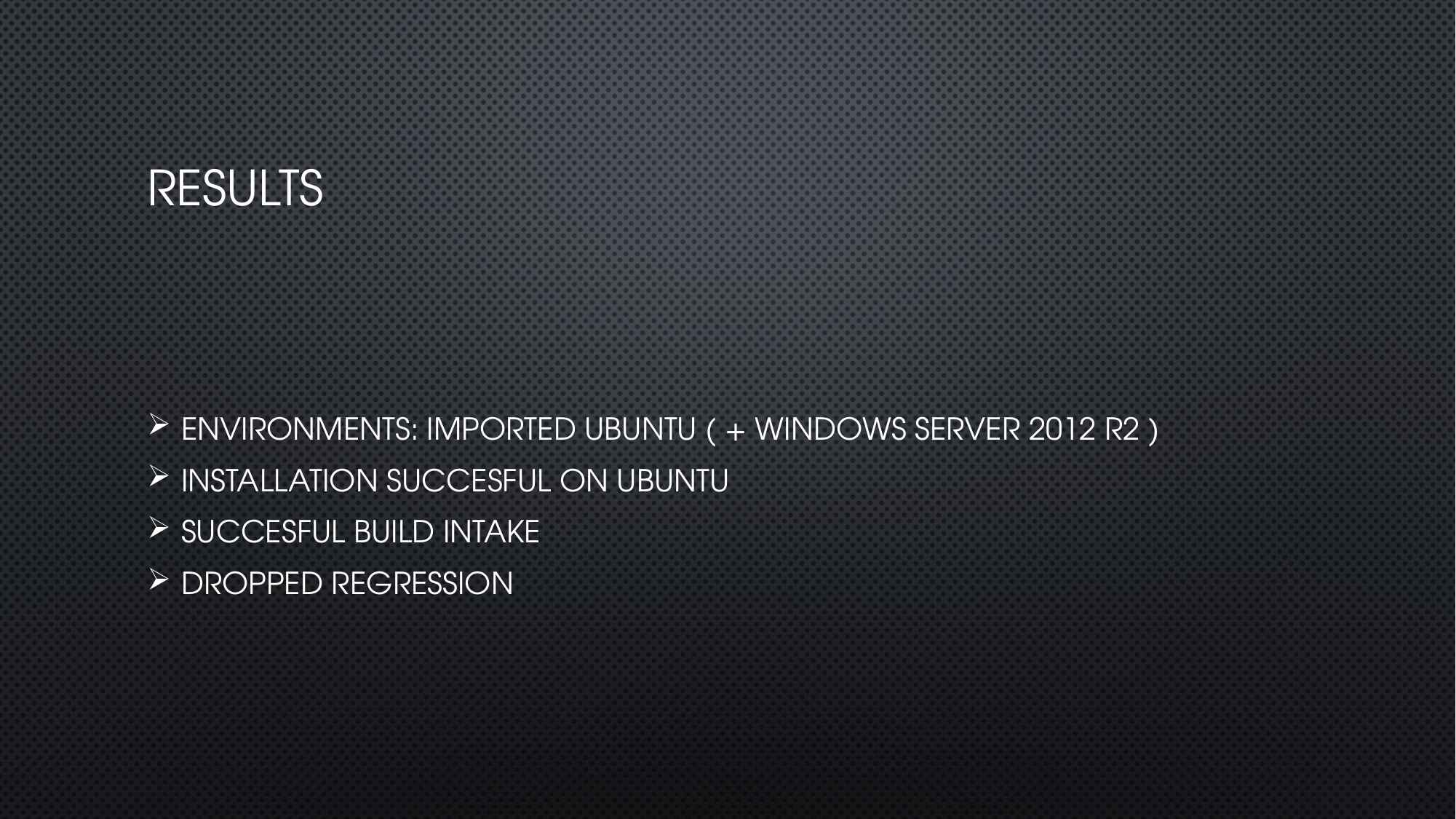

# Results
Environments: imported Ubuntu ( + Windows Server 2012 R2 )
Installation succesful on Ubuntu
Succesful Build Intake
Dropped Regression